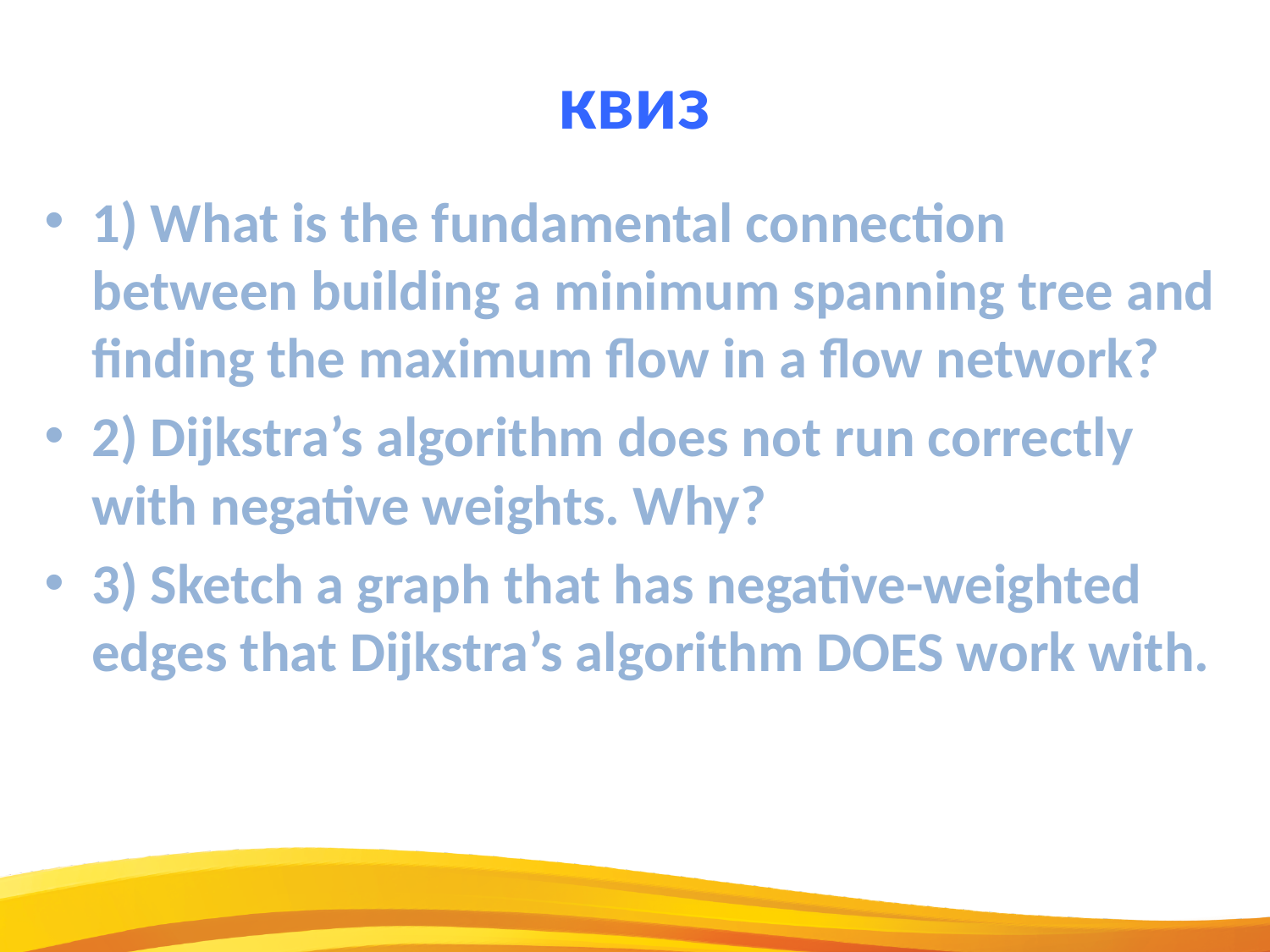

квиз
1) What is the fundamental connection between building a minimum spanning tree and finding the maximum flow in a flow network?
2) Dijkstra’s algorithm does not run correctly with negative weights. Why?
3) Sketch a graph that has negative-weighted edges that Dijkstra’s algorithm DOES work with.
4